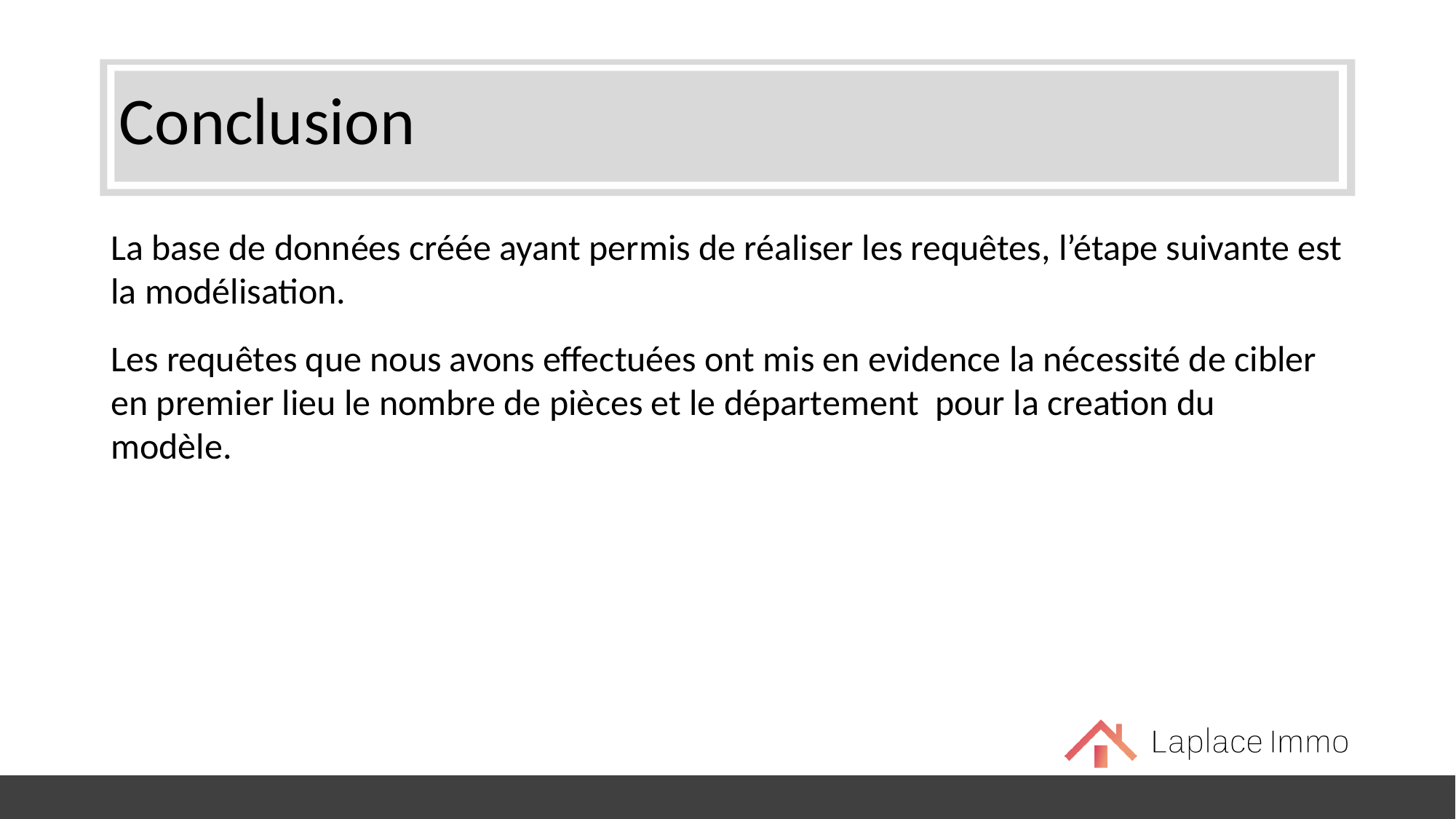

# Conclusion
La base de données créée ayant permis de réaliser les requêtes, l’étape suivante est la modélisation.
Les requêtes que nous avons effectuées ont mis en evidence la nécessité de cibler  en premier lieu le nombre de pièces et le département  pour la creation du modèle.